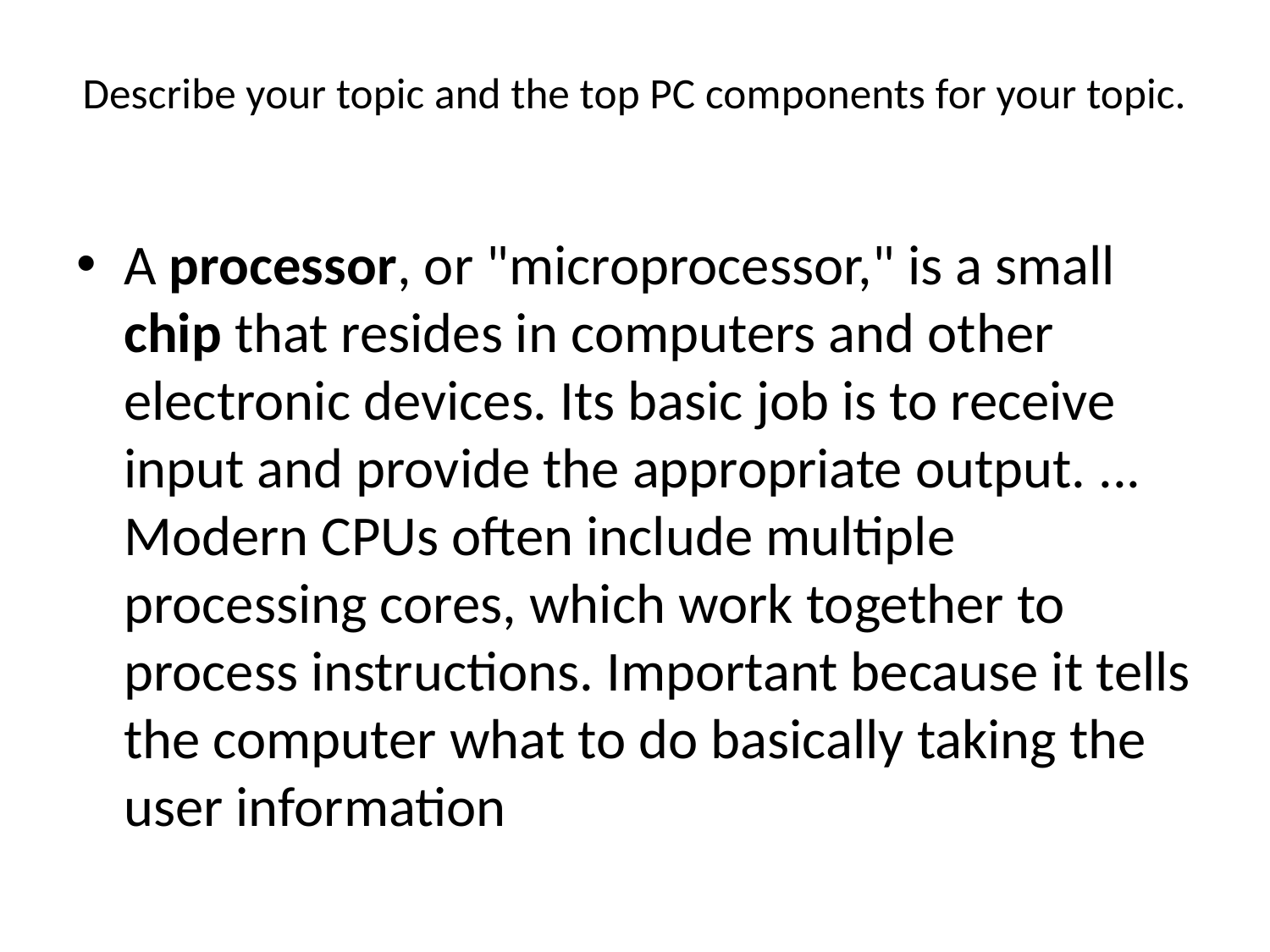

# Describe your topic and the top PC components for your topic.
A processor, or "microprocessor," is a small chip that resides in computers and other electronic devices. Its basic job is to receive input and provide the appropriate output. ... Modern CPUs often include multiple processing cores, which work together to process instructions. Important because it tells the computer what to do basically taking the user information